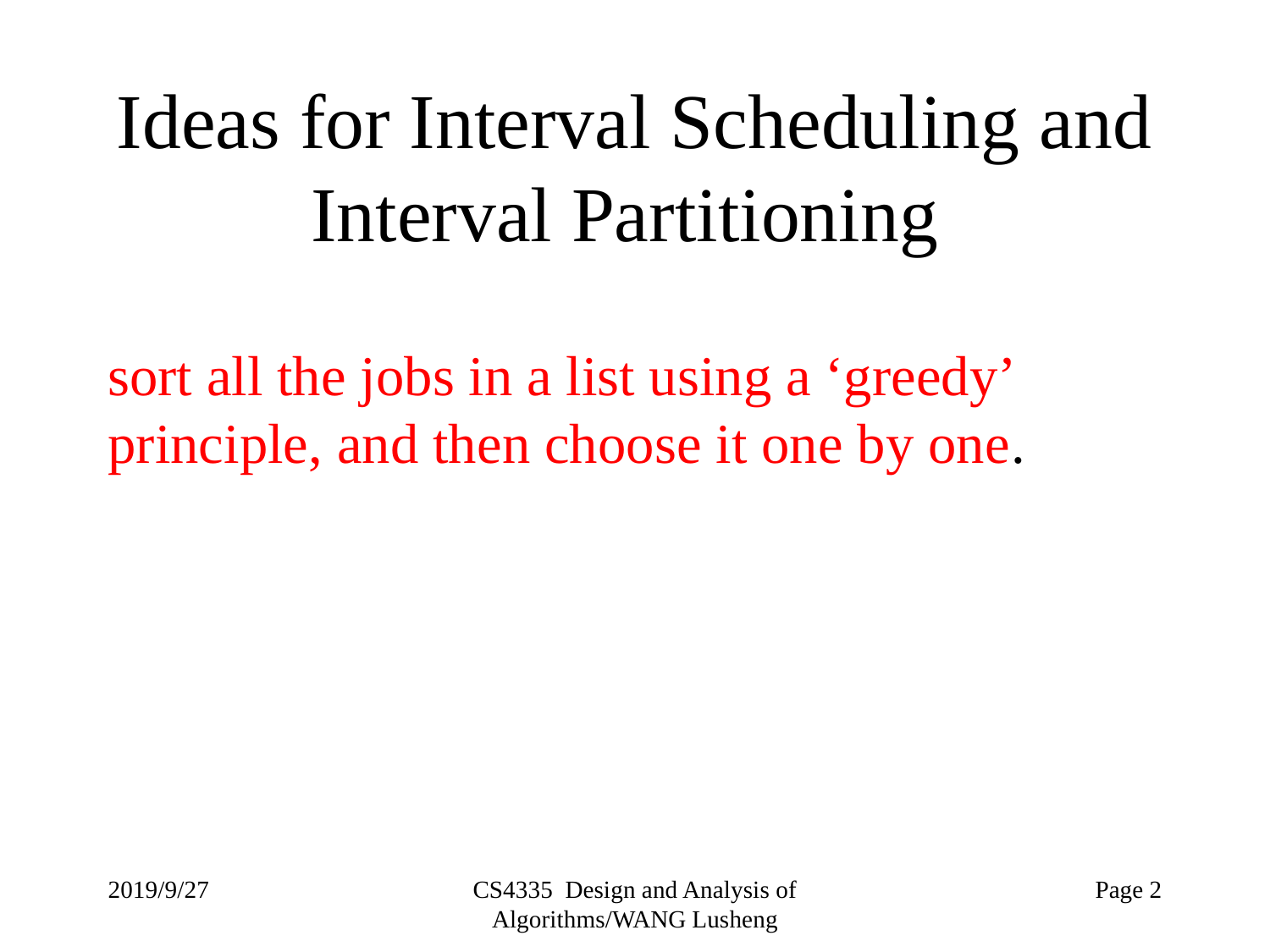

# Ideas for Interval Scheduling and Interval Partitioning

sort all the jobs in a list using a ‘greedy’ principle, and then choose it one by one.
2019/9/27
CS4335  Design and Analysis of Algorithms/WANG Lusheng
Page 2